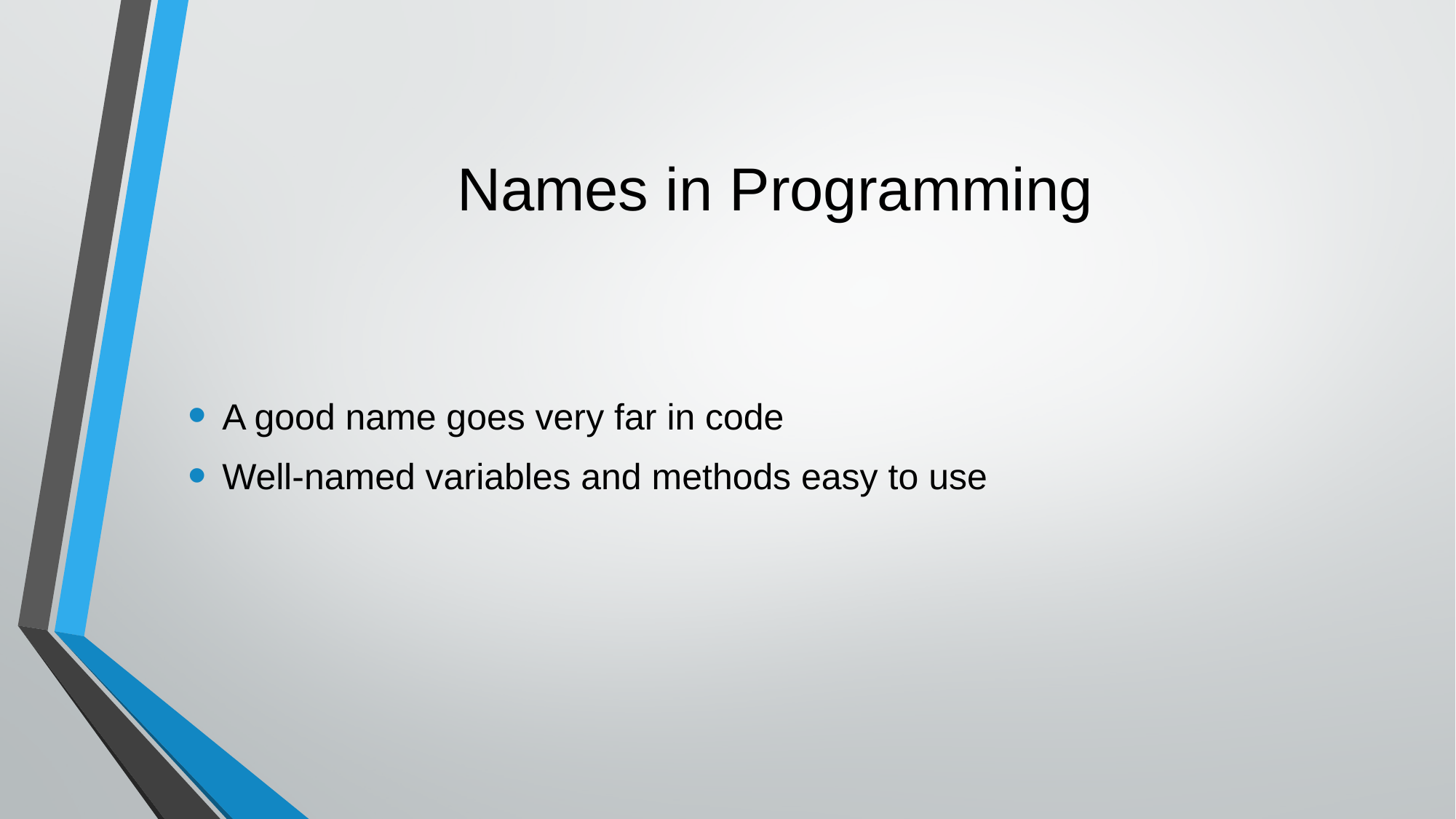

# Names in Programming
A good name goes very far in code
Well-named variables and methods easy to use